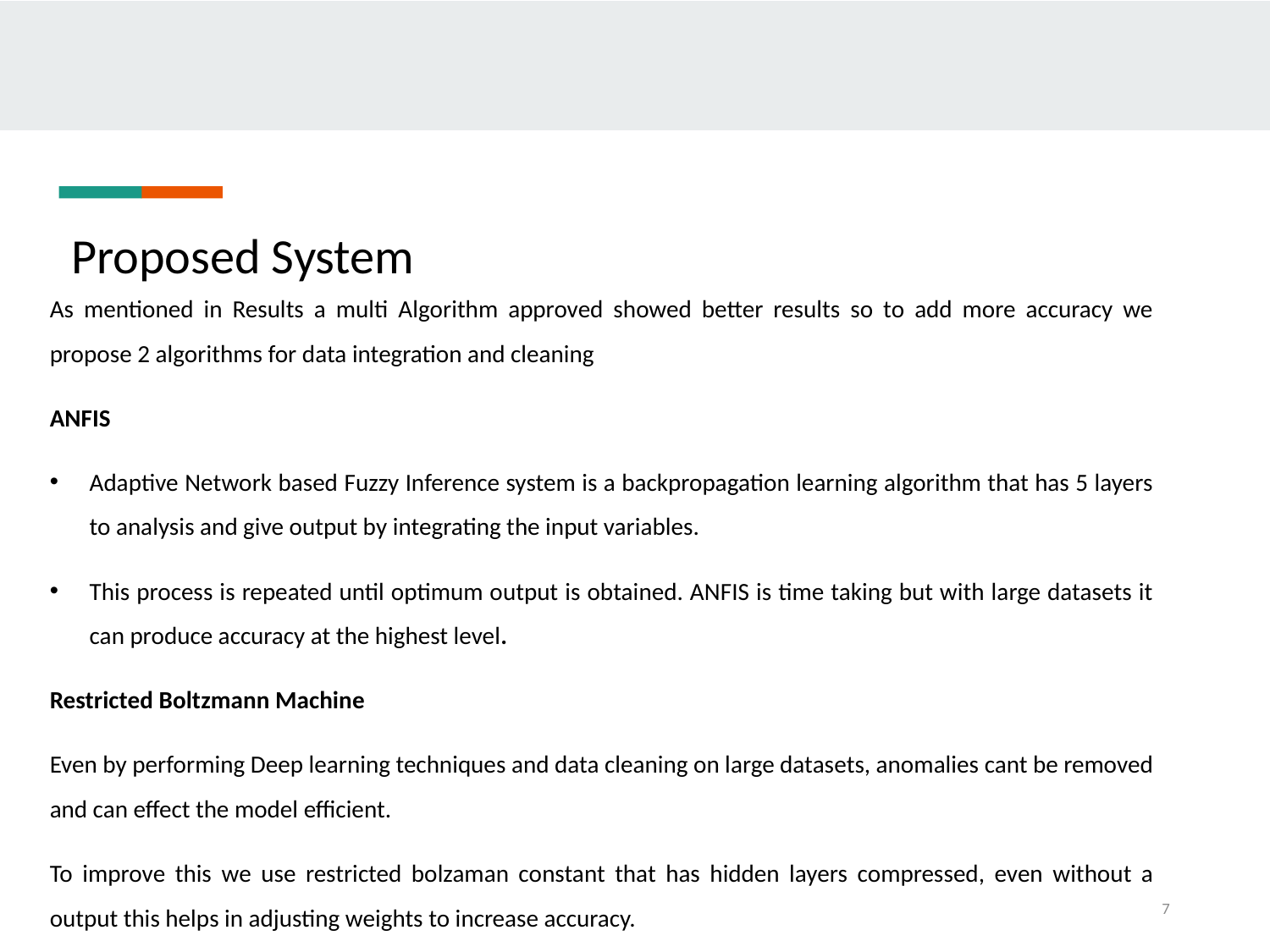

Proposed System
As mentioned in Results a multi Algorithm approved showed better results so to add more accuracy we propose 2 algorithms for data integration and cleaning
ANFIS
Adaptive Network based Fuzzy Inference system is a backpropagation learning algorithm that has 5 layers to analysis and give output by integrating the input variables.
This process is repeated until optimum output is obtained. ANFIS is time taking but with large datasets it can produce accuracy at the highest level.
Restricted Boltzmann Machine
Even by performing Deep learning techniques and data cleaning on large datasets, anomalies cant be removed and can effect the model efficient.
To improve this we use restricted bolzaman constant that has hidden layers compressed, even without a output this helps in adjusting weights to increase accuracy.
7